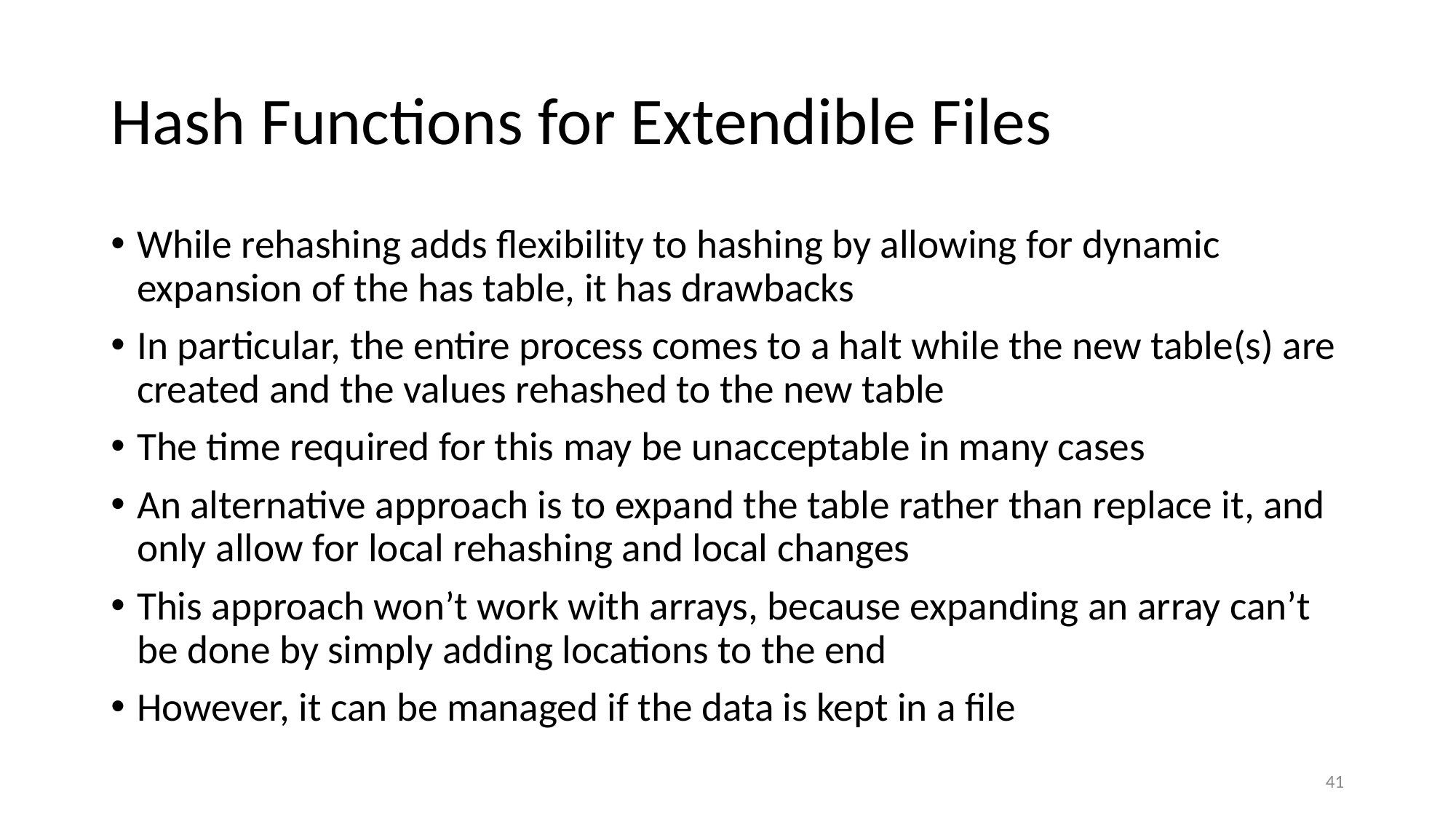

# Hash Functions for Extendible Files
While rehashing adds flexibility to hashing by allowing for dynamic expansion of the has table, it has drawbacks
In particular, the entire process comes to a halt while the new table(s) are created and the values rehashed to the new table
The time required for this may be unacceptable in many cases
An alternative approach is to expand the table rather than replace it, and only allow for local rehashing and local changes
This approach won’t work with arrays, because expanding an array can’t be done by simply adding locations to the end
However, it can be managed if the data is kept in a file
41